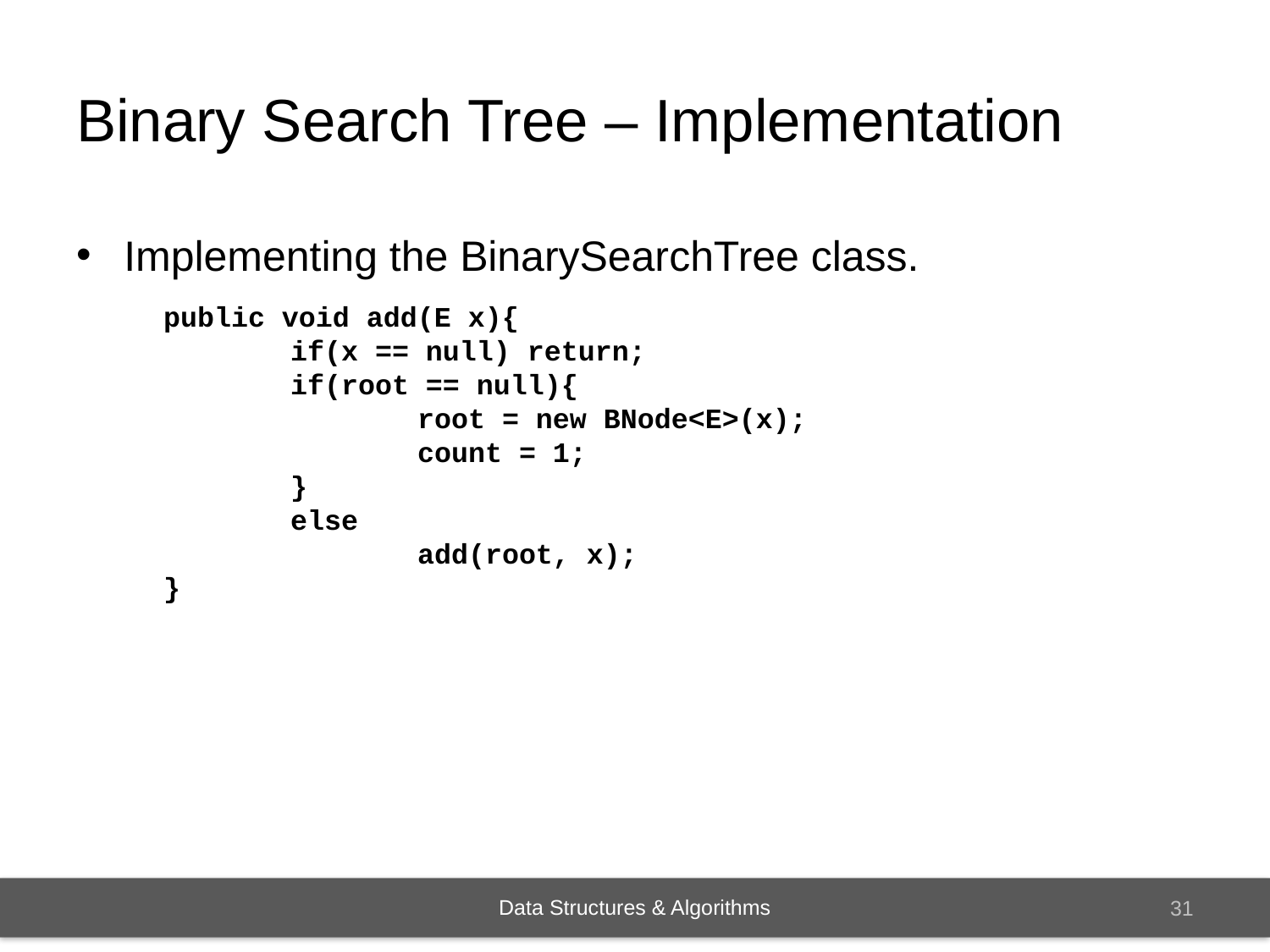

# Binary Search Tree – Implementation
Implementing the BinarySearchTree class.
	public void add(E x){
		if(x == null) return;
		if(root == null){
			root = new BNode<E>(x);
			count = 1;
		}
		else
			add(root, x);
	}
31